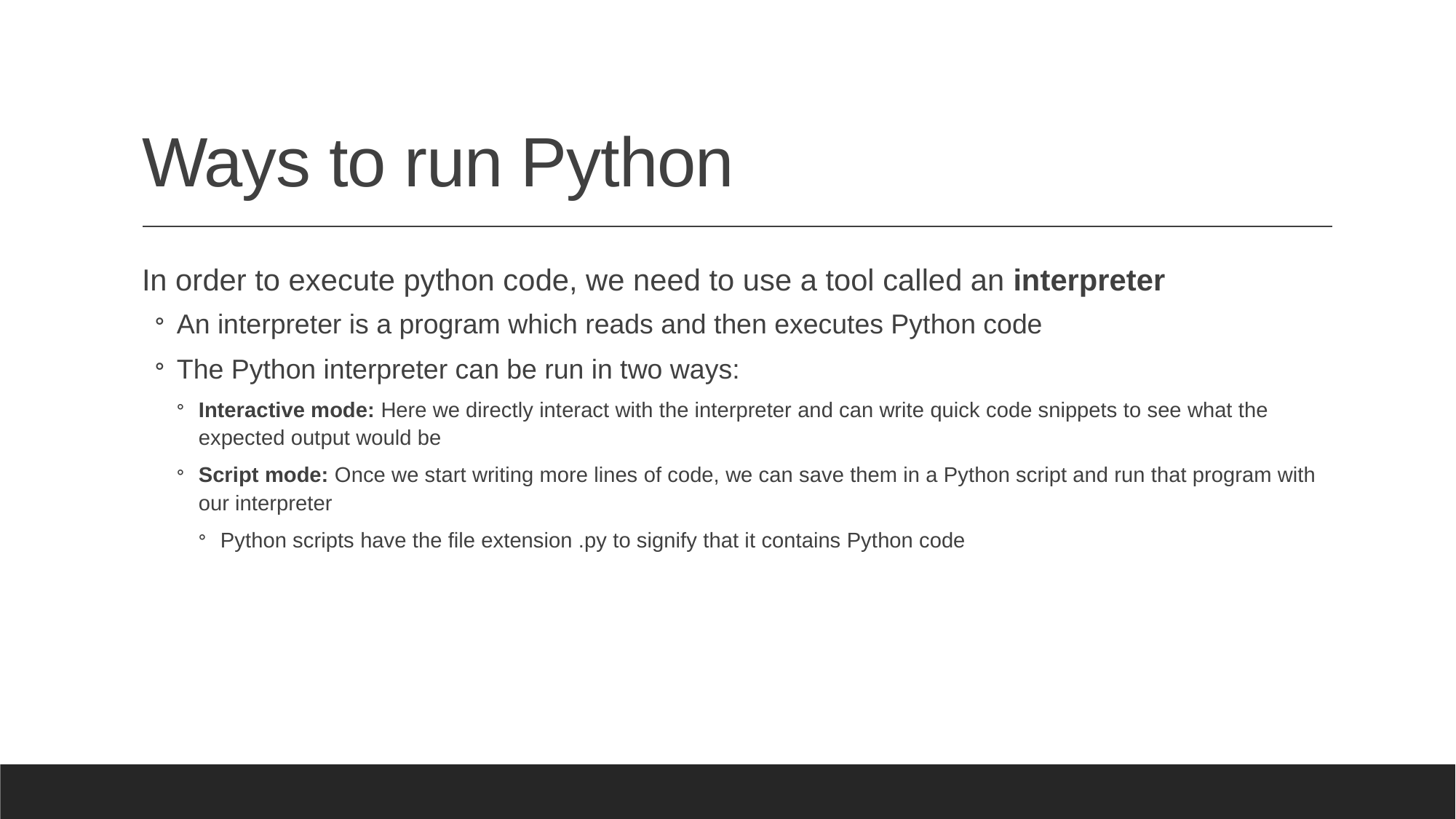

# Ways to run Python
In order to execute python code, we need to use a tool called an interpreter
An interpreter is a program which reads and then executes Python code
The Python interpreter can be run in two ways:
Interactive mode: Here we directly interact with the interpreter and can write quick code snippets to see what the expected output would be
Script mode: Once we start writing more lines of code, we can save them in a Python script and run that program with our interpreter
Python scripts have the file extension .py to signify that it contains Python code